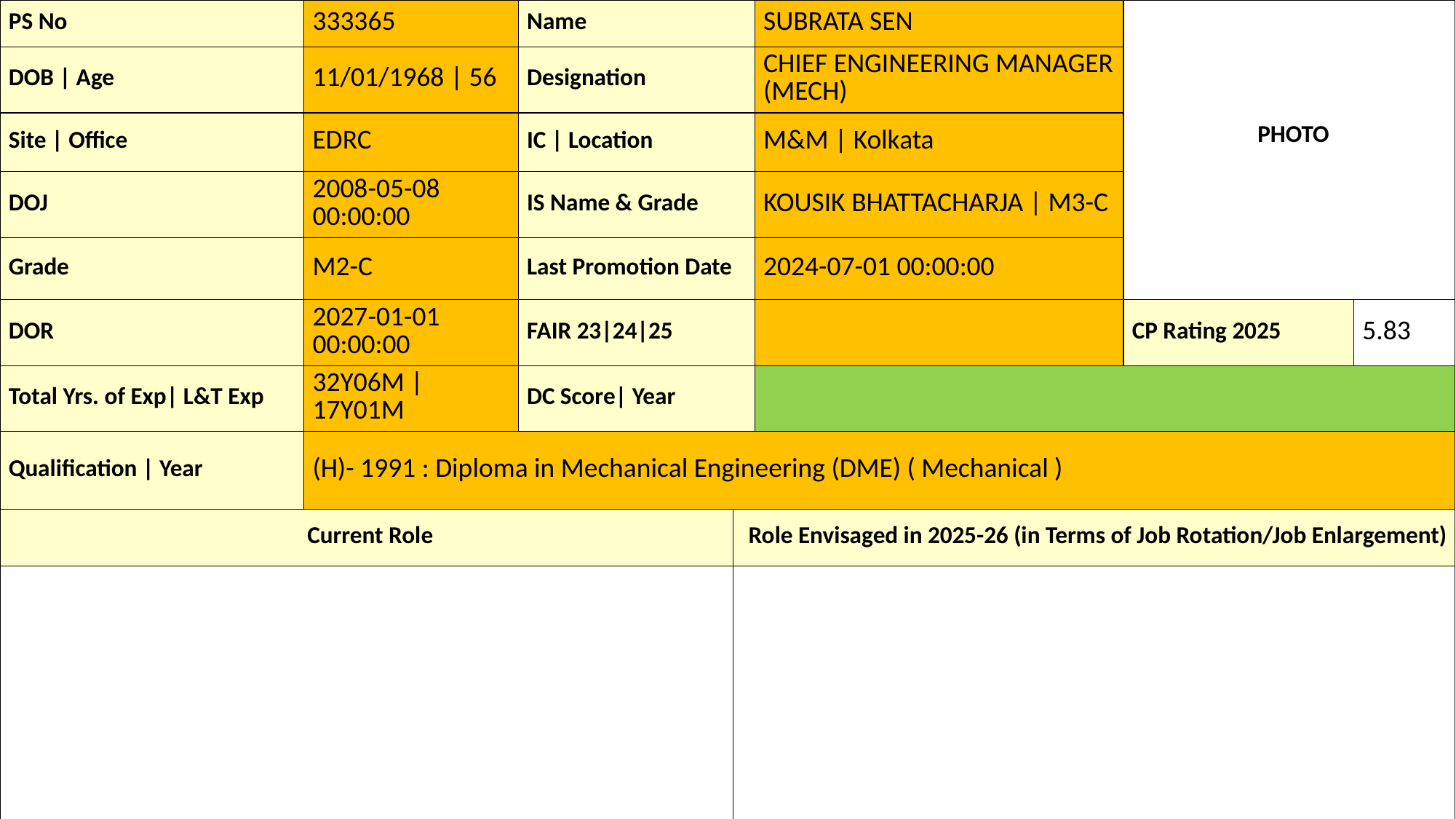

| PS No | 333365 | Name |  | SUBRATA SEN | PHOTO |  |
| --- | --- | --- | --- | --- | --- | --- |
| DOB | Age | 11/01/1968 | 56 | Designation |  | CHIEF ENGINEERING MANAGER (MECH) |  |  |
| Site | Office | EDRC | IC | Location |  | M&M | Kolkata |  |  |
| DOJ | 2008-05-08 00:00:00 | IS Name & Grade |  | KOUSIK BHATTACHARJA | M3-C |  |  |
| Grade | M2-C | Last Promotion Date |  | 2024-07-01 00:00:00 |  |  |
| DOR | 2027-01-01 00:00:00 | FAIR 23|24|25 |  |  | CP Rating 2025 | 5.83 |
| Total Yrs. of Exp| L&T Exp | 32Y06M | 17Y01M | DC Score| Year |  |  |  |  |
| Qualification | Year | (H)- 1991 : Diploma in Mechanical Engineering (DME) ( Mechanical ) |  |  |  |  |  |
| Current Role |  |  | Role Envisaged in 2025-26 (in Terms of Job Rotation/Job Enlargement) |  |  |  |
|  |  |  |  |  |  |  |